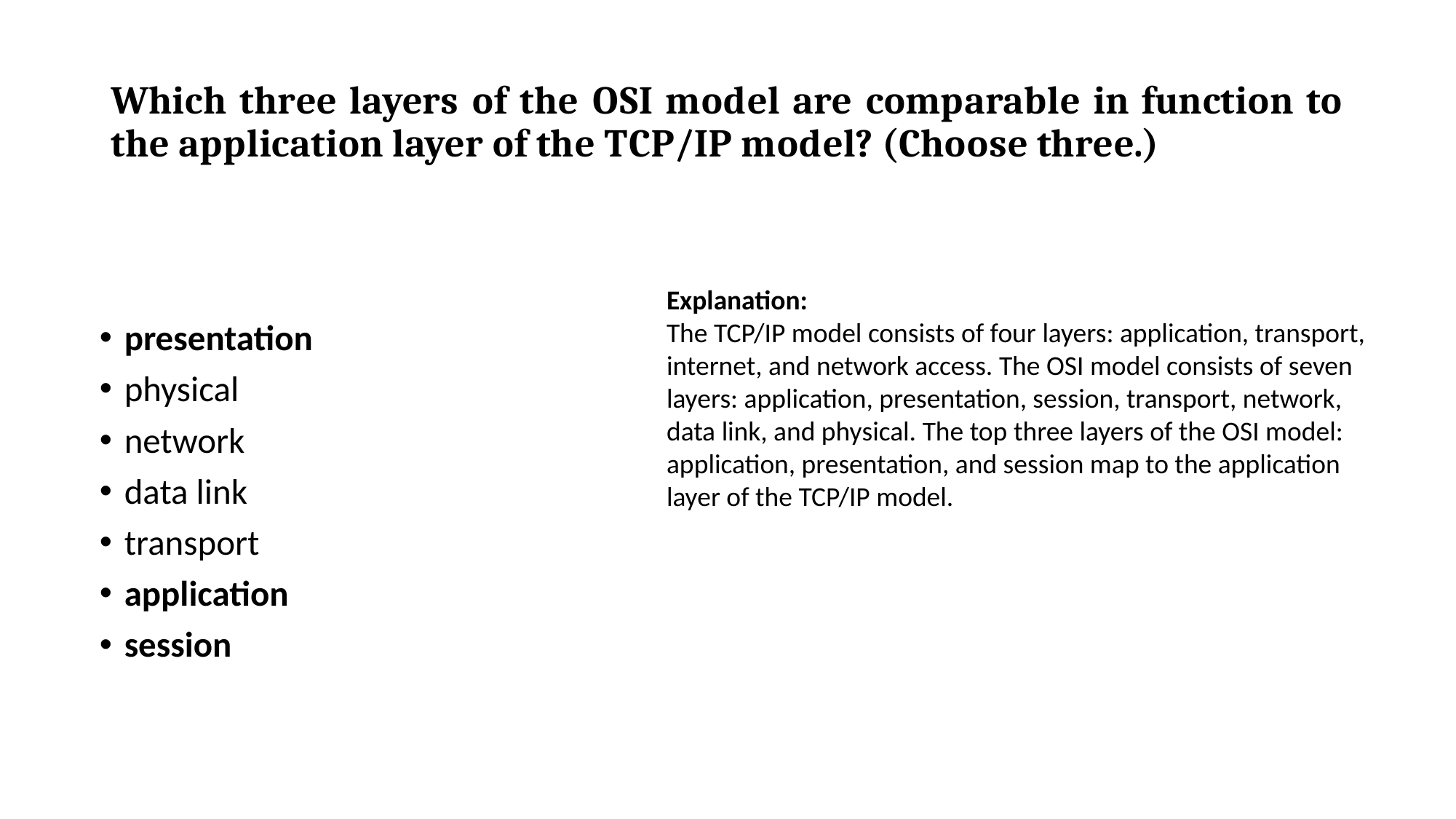

# Which three layers of the OSI model are comparable in function to the application layer of the TCP/IP model? (Choose three.)
Explanation: 
The TCP/IP model consists of four layers: application, transport, internet, and network access. The OSI model consists of seven layers: application, presentation, session, transport, network, data link, and physical. The top three layers of the OSI model: application, presentation, and session map to the application layer of the TCP/IP model.
presentation
physical
network
data link
transport
application
session